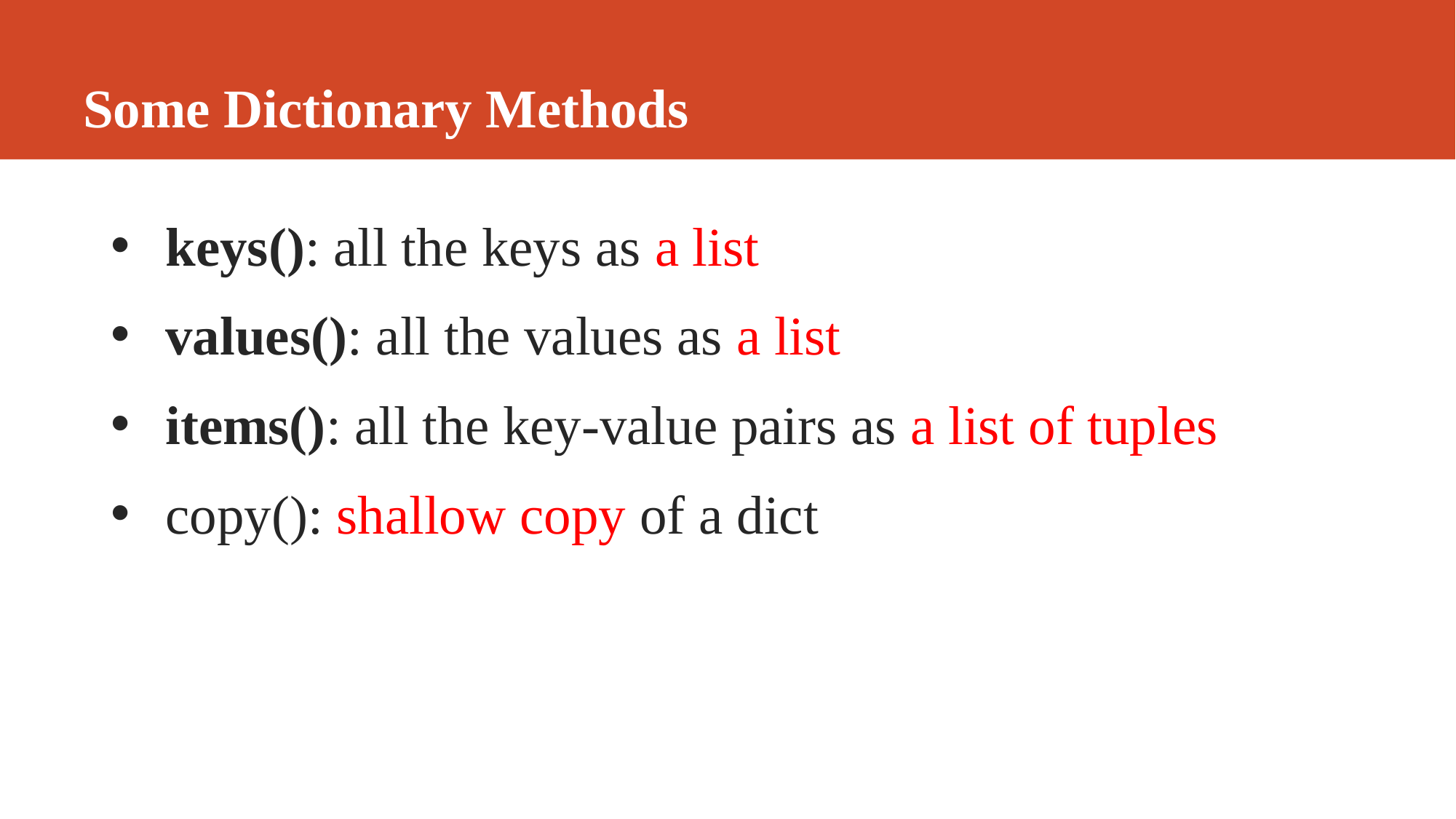

# Some Dictionary Methods
keys(): all the keys as a list
values(): all the values as a list
items(): all the key-value pairs as a list of tuples
copy(): shallow copy of a dict